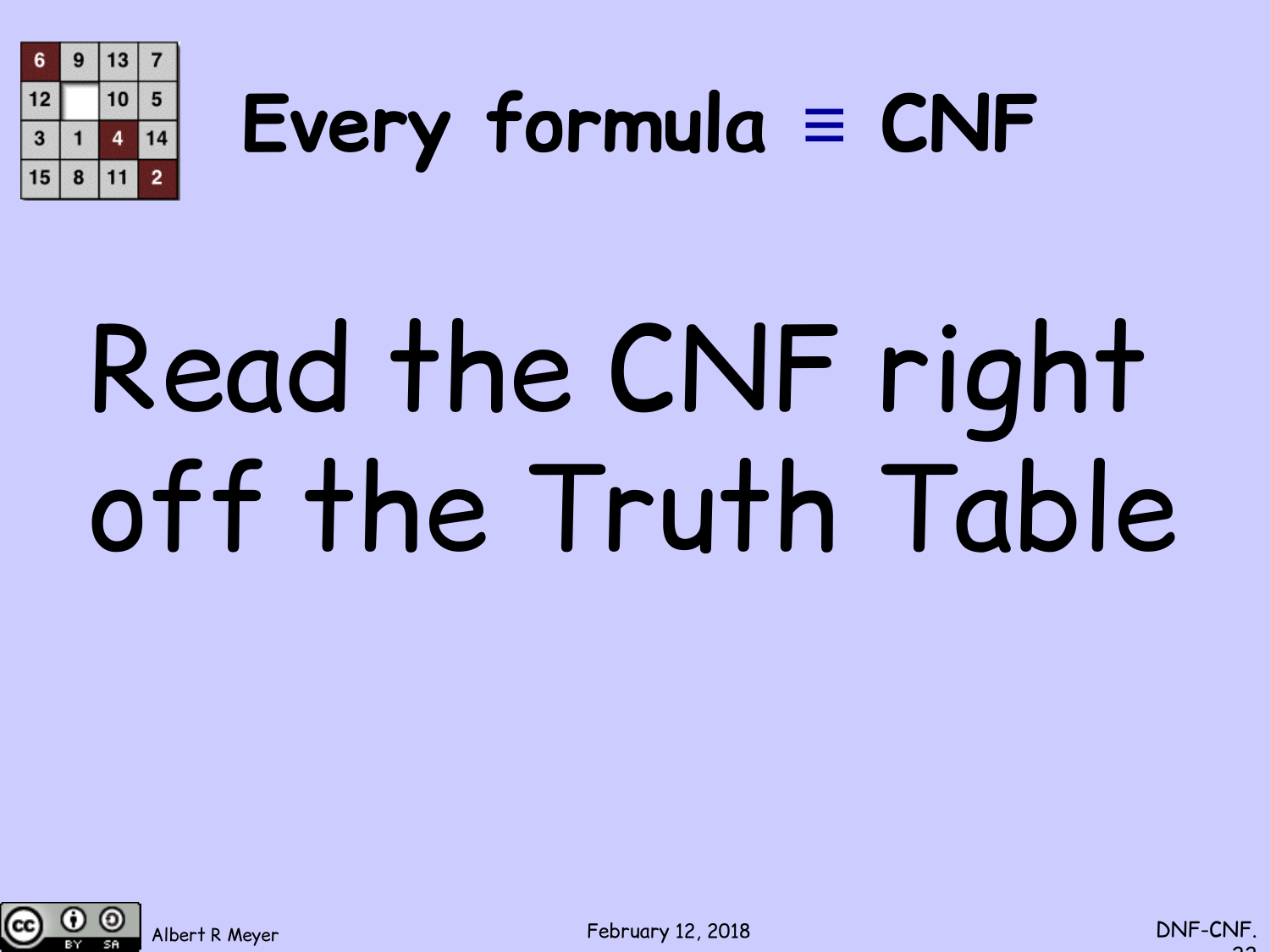

# Every formula ≡ CNF
Read the CNF right
off the Truth Table
DNF-CNF.22